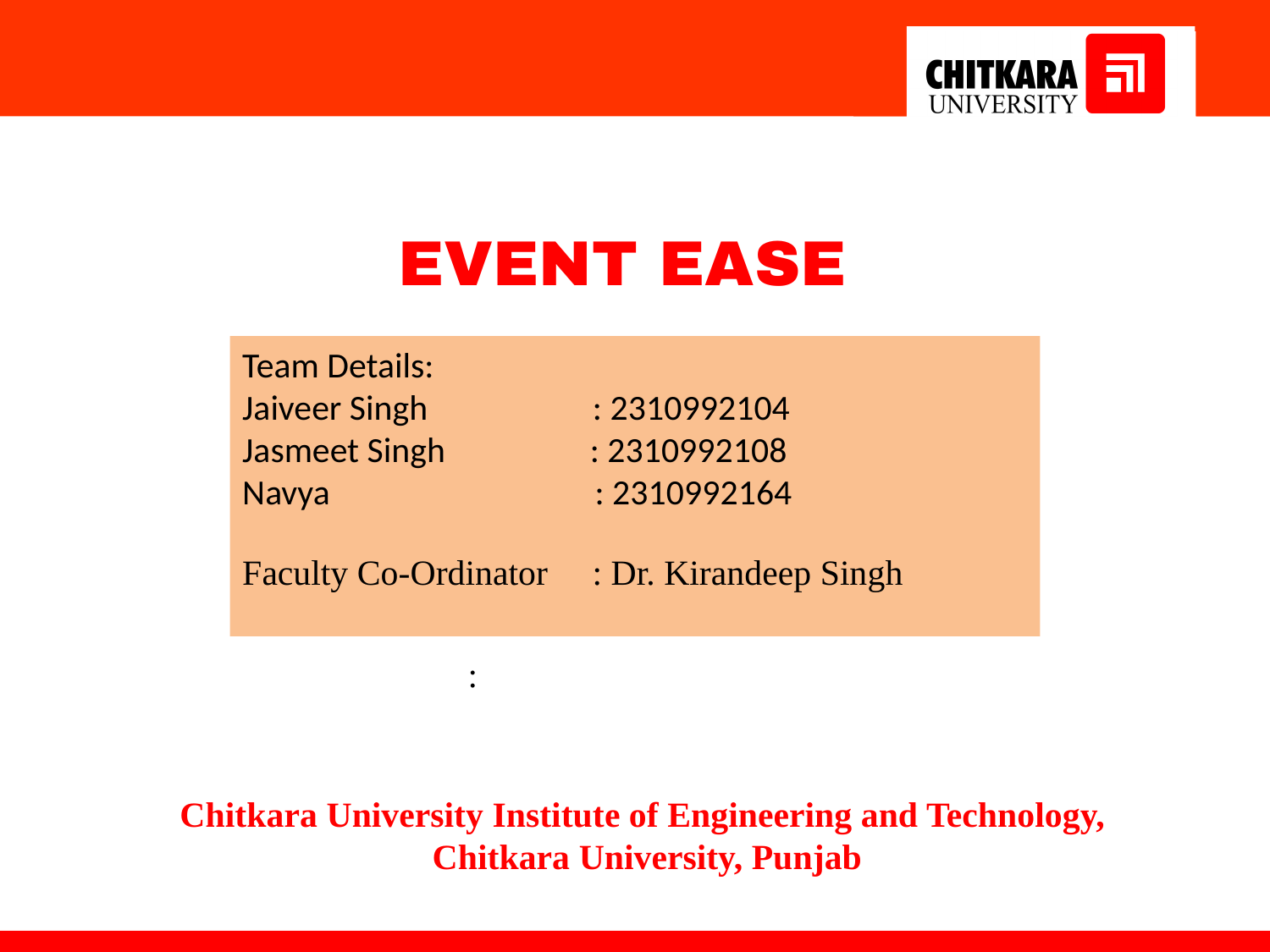

EVENT EASE
Team Details:
Jaiveer Singh	            : 2310992104
Jasmeet Singh                  : 2310992108
Navya                                 : 2310992164

Faculty Co-Ordinator     : Dr. Kirandeep Singh

:

Chitkara University Institute of Engineering and Technology,
Chitkara University, Punjab